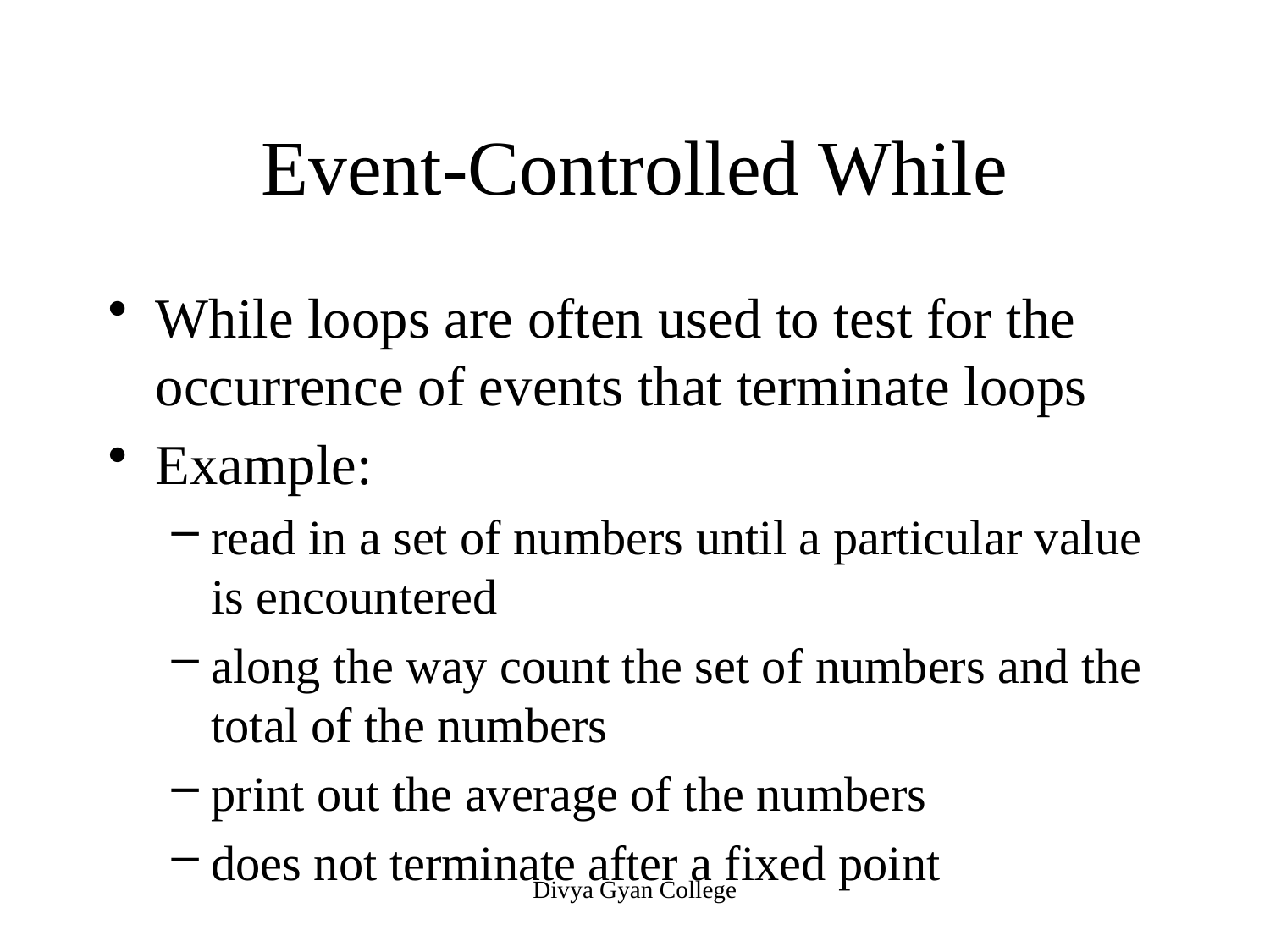

# Event-Controlled While
While loops are often used to test for the occurrence of events that terminate loops
Example:
read in a set of numbers until a particular value is encountered
along the way count the set of numbers and the total of the numbers
print out the average of the numbers
does not terminate after a fixed point
Divya Gyan College